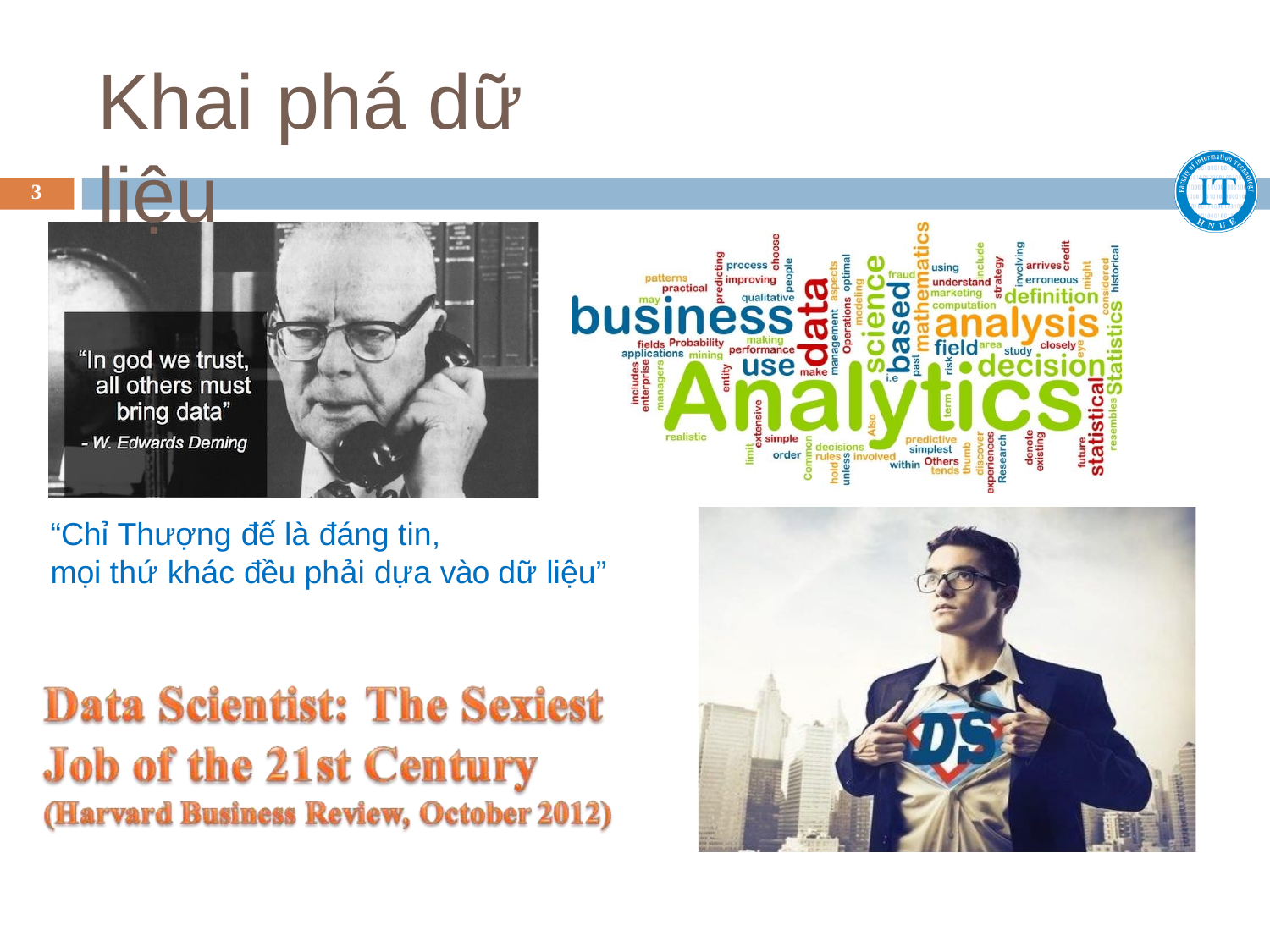

# Khai phá dữ liệu

3

“Chỉ Thượng đế là đáng tin,
mọi thứ khác đều phải dựa vào dữ liệu”